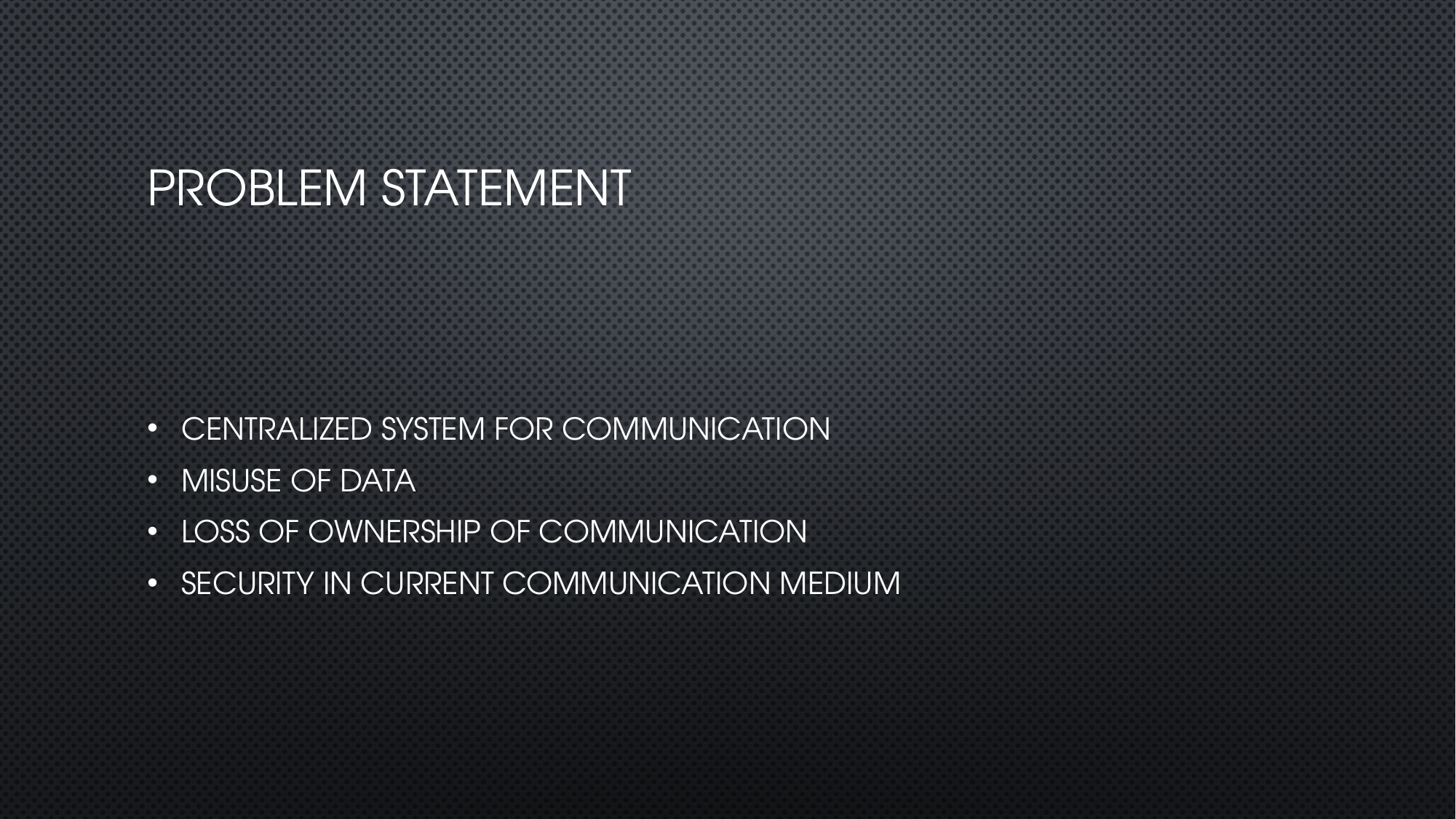

# Problem statement
Centralized system for communication
Misuse of data
Loss of ownership of communication
Security in current communication medium